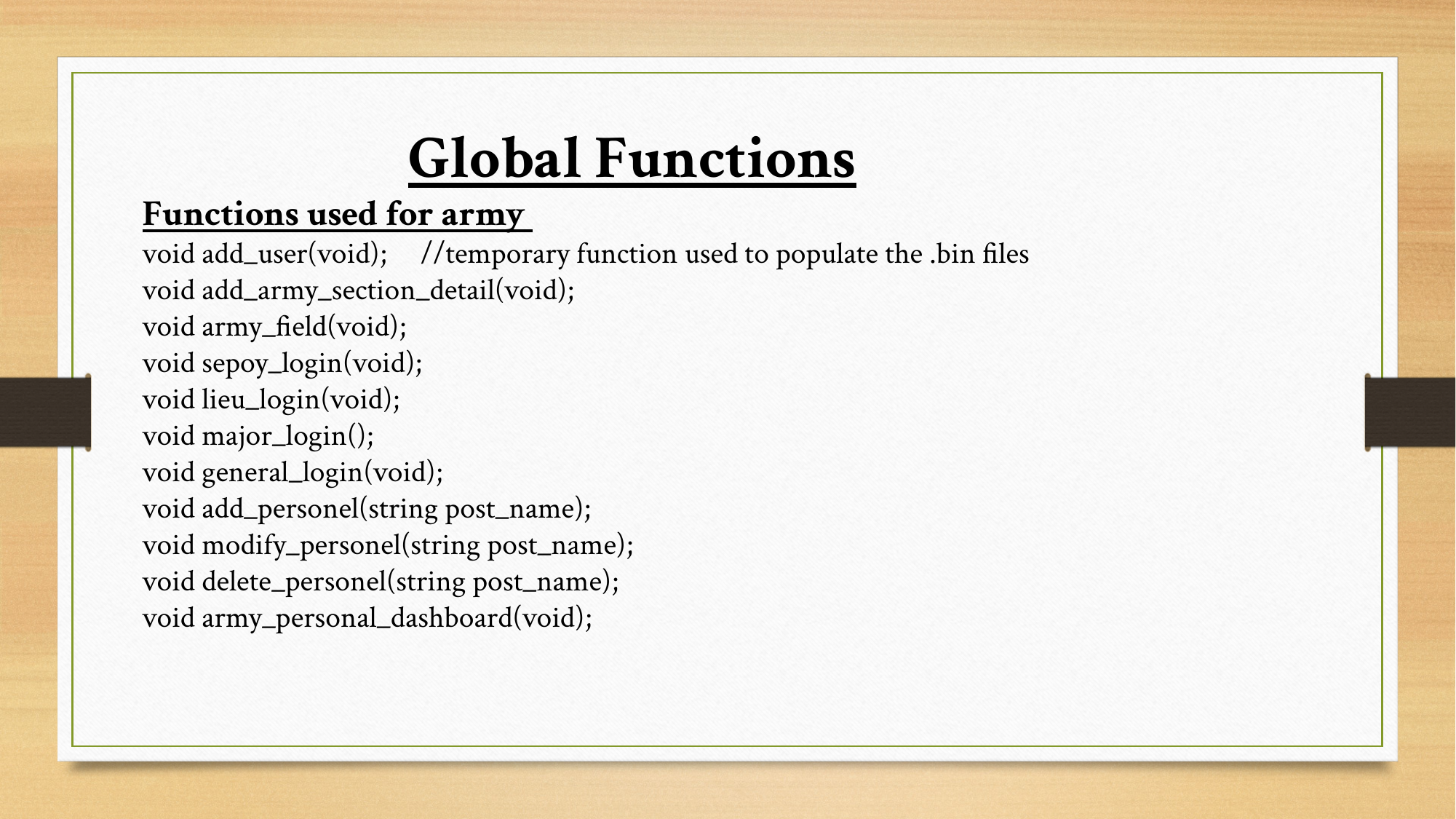

Global Functions
Functions used for army
void add_user(void);     //temporary function used to populate the .bin files
void add_army_section_detail(void);
void army_field(void);
void sepoy_login(void);
void lieu_login(void);
void major_login();
void general_login(void);
void add_personel(string post_name);
void modify_personel(string post_name);
void delete_personel(string post_name);
void army_personal_dashboard(void);